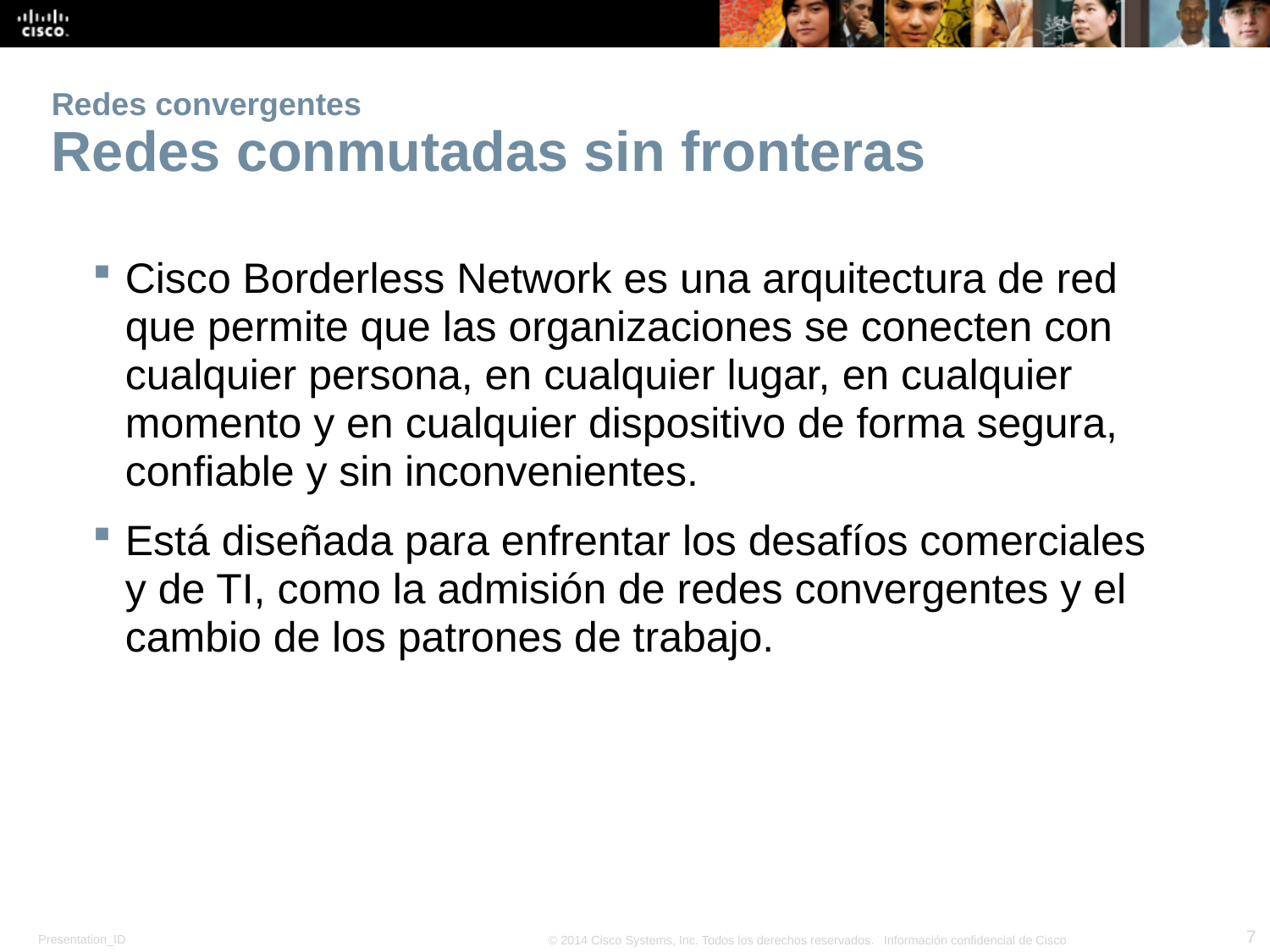

# Redes convergentes Redes conmutadas sin fronteras
Cisco Borderless Network es una arquitectura de red que permite que las organizaciones se conecten con cualquier persona, en cualquier lugar, en cualquier momento y en cualquier dispositivo de forma segura, confiable y sin inconvenientes.
Está diseñada para enfrentar los desafíos comerciales y de TI, como la admisión de redes convergentes y el cambio de los patrones de trabajo.